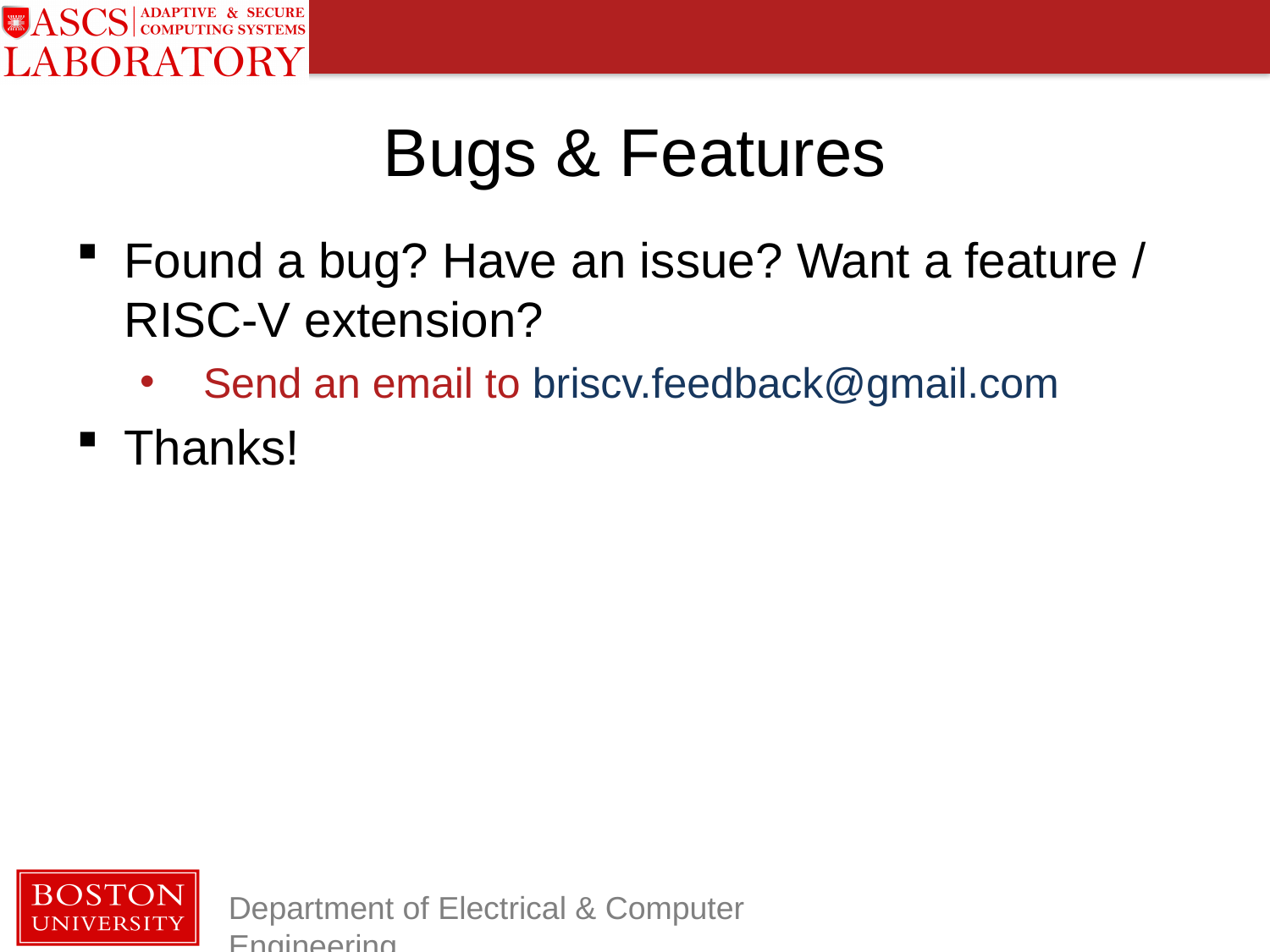

# Bugs & Features
Found a bug? Have an issue? Want a feature / RISC-V extension?
Send an email to briscv.feedback@gmail.com
Thanks!